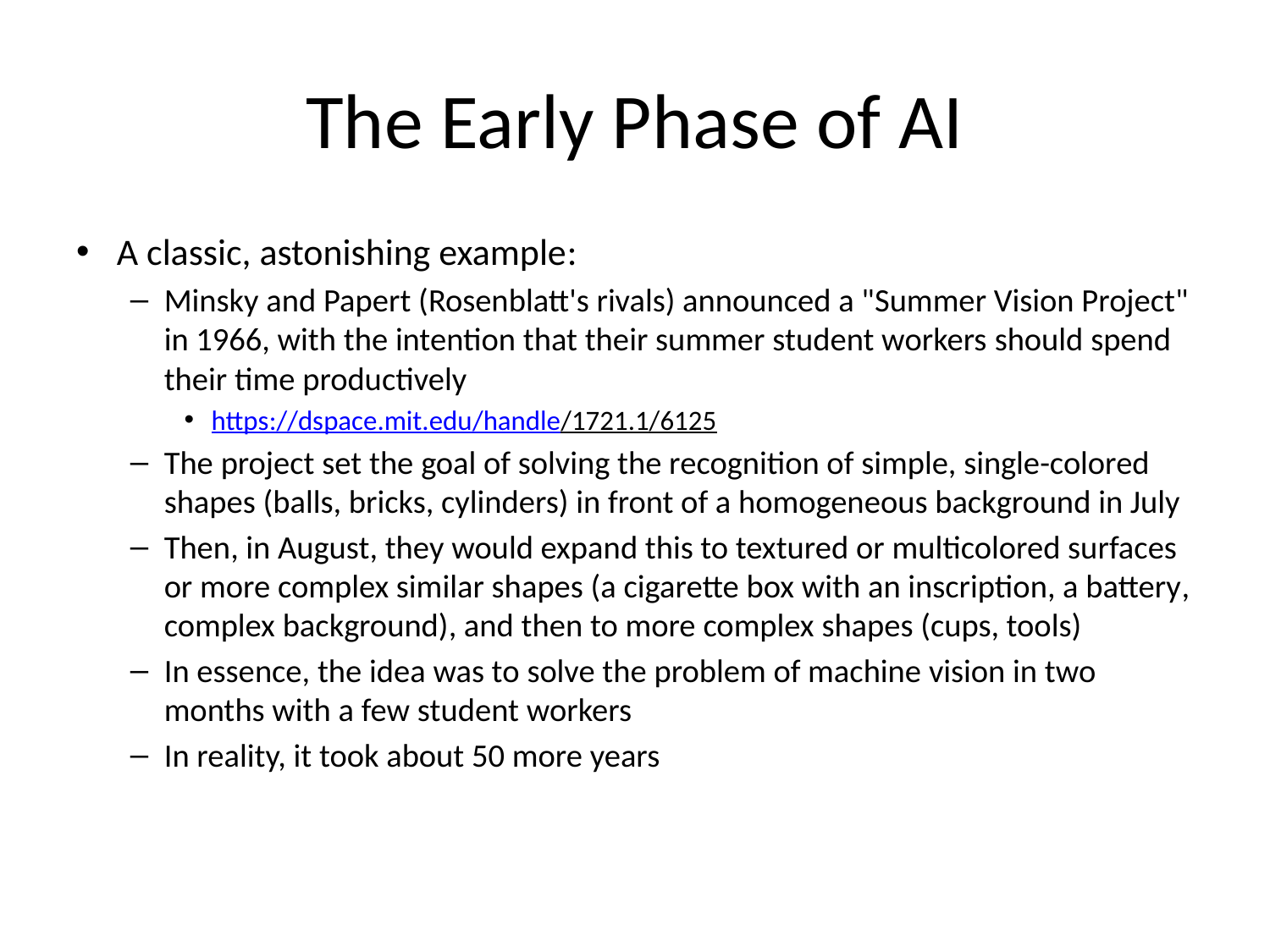

# The Early Phase of AI
A classic, astonishing example:
Minsky and Papert (Rosenblatt's rivals) announced a "Summer Vision Project" in 1966, with the intention that their summer student workers should spend their time productively
https://dspace.mit.edu/handle/1721.1/6125
The project set the goal of solving the recognition of simple, single-colored shapes (balls, bricks, cylinders) in front of a homogeneous background in July
Then, in August, they would expand this to textured or multicolored surfaces or more complex similar shapes (a cigarette box with an inscription, a battery, complex background), and then to more complex shapes (cups, tools)
In essence, the idea was to solve the problem of machine vision in two months with a few student workers
In reality, it took about 50 more years